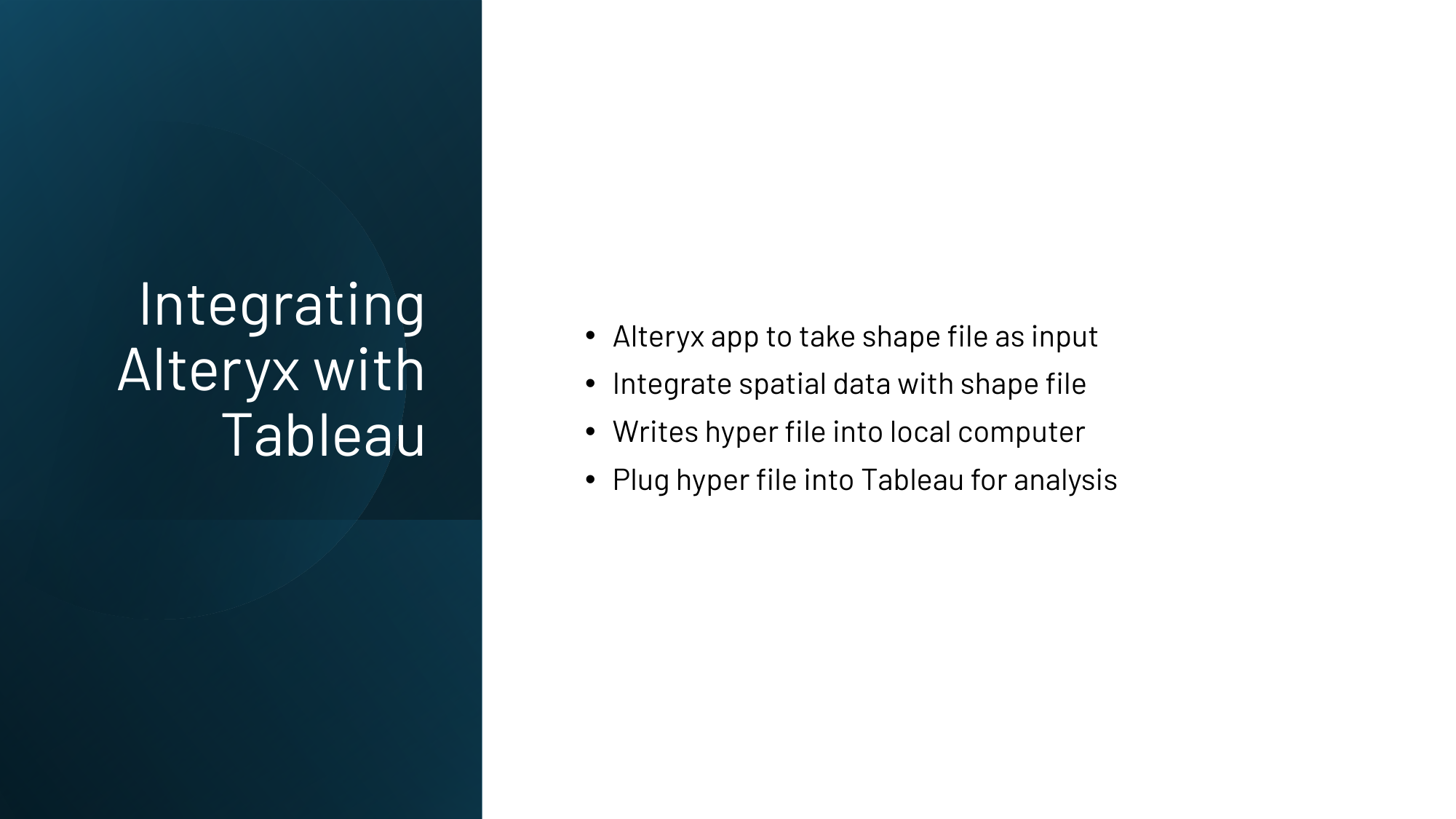

# Integrating Alteryx with Tableau
Alteryx app to take shape file as input
Integrate spatial data with shape file
Writes hyper file into local computer
Plug hyper file into Tableau for analysis